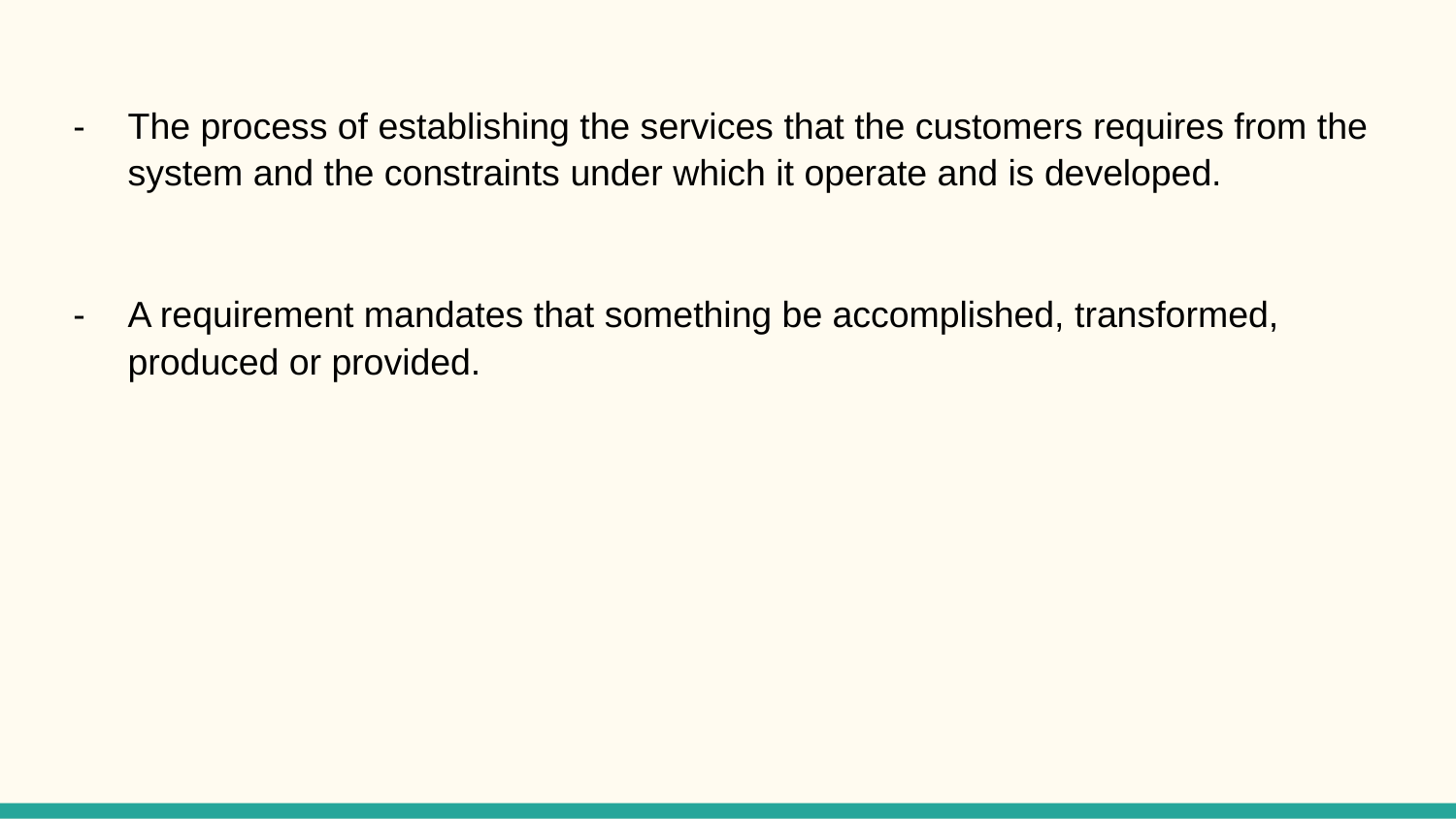

The process of establishing the services that the customers requires from the system and the constraints under which it operate and is developed.

A requirement mandates that something be accomplished, transformed, produced or provided.